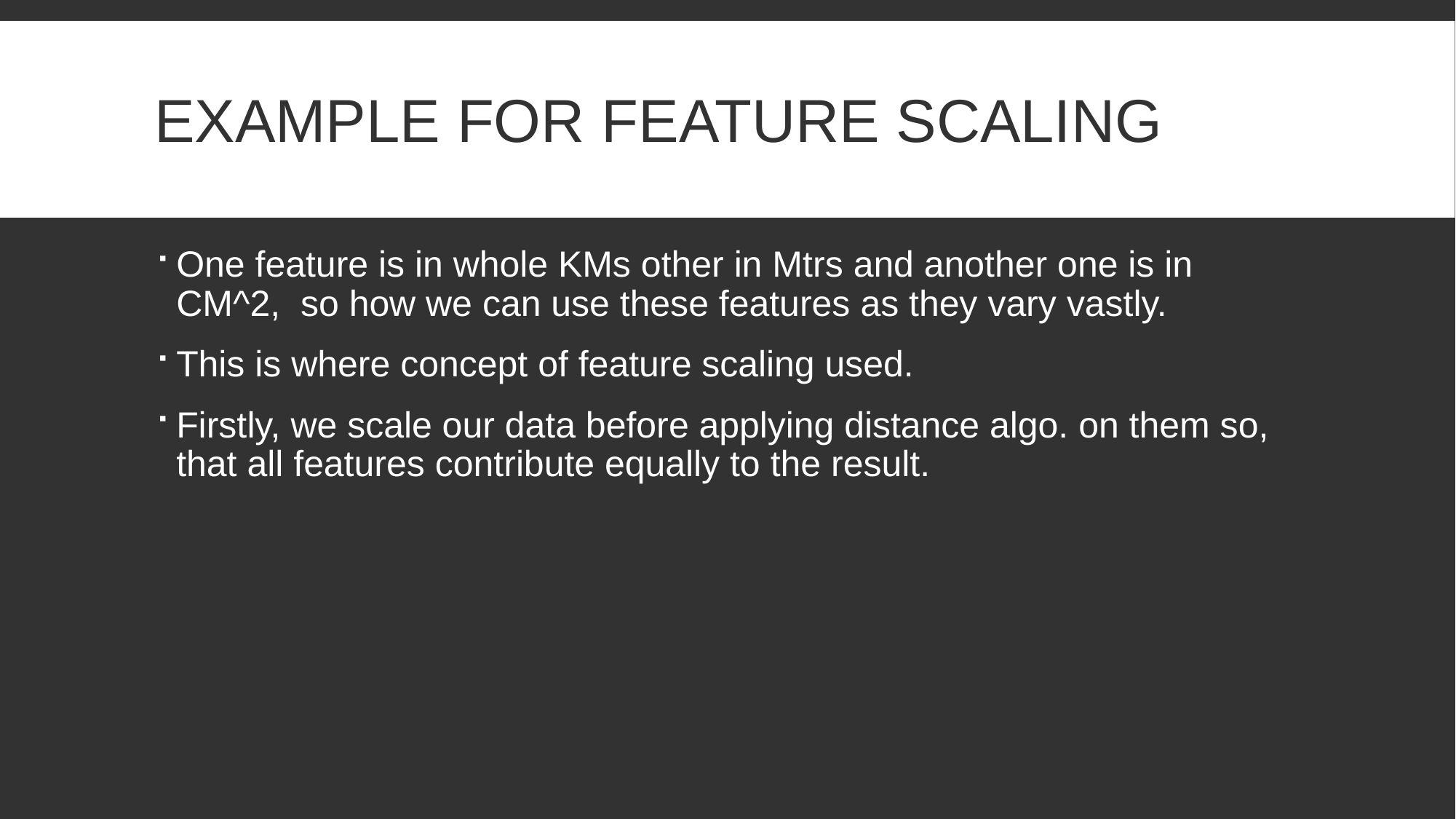

# Example for feature scaling
One feature is in whole KMs other in Mtrs and another one is in CM^2,  so how we can use these features as they vary vastly.
This is where concept of feature scaling used.
Firstly, we scale our data before applying distance algo. on them so, that all features contribute equally to the result.